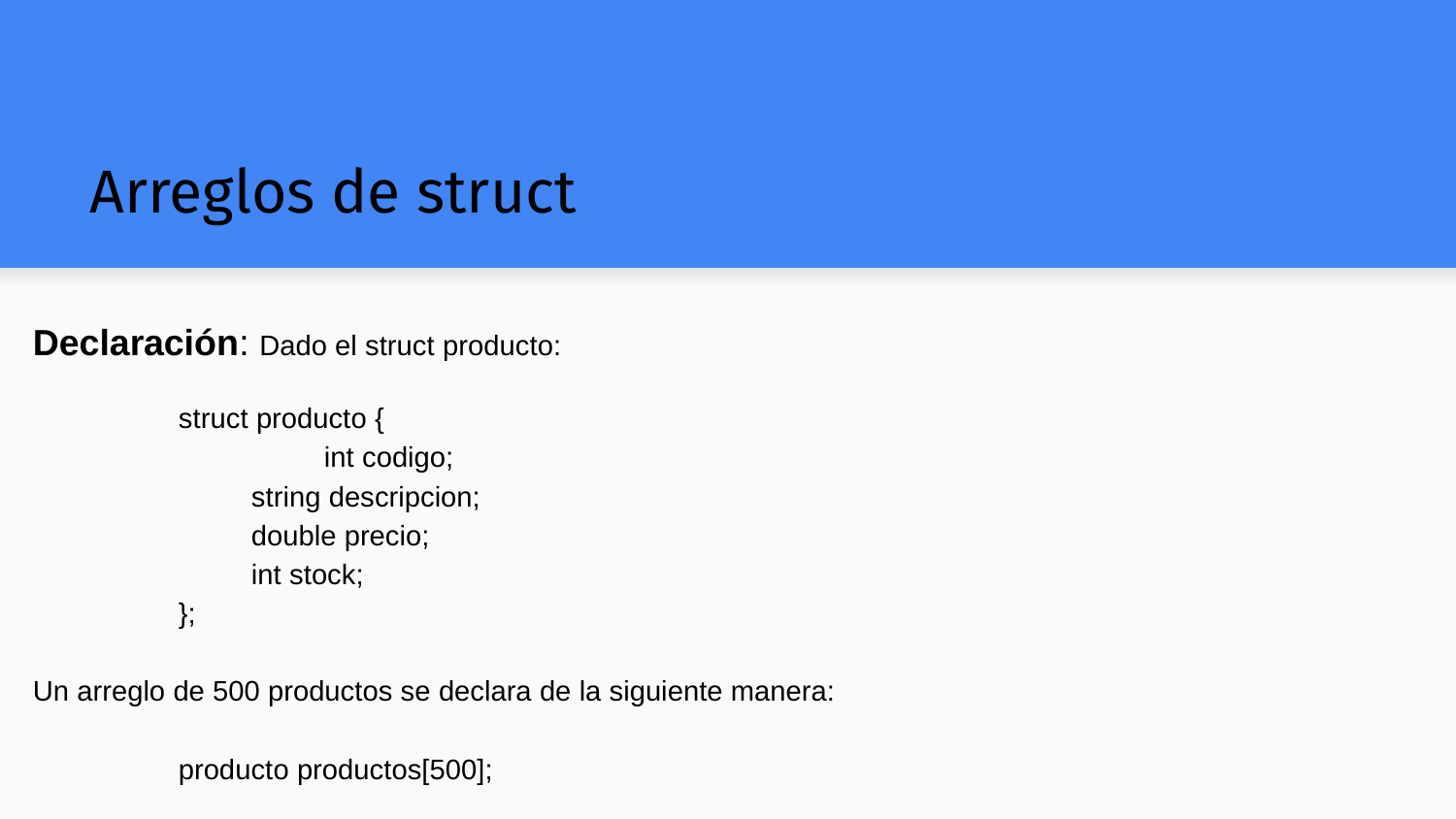

# Arreglos de struct
Declaración: Dado el struct producto:
struct producto {
	int codigo;
string descripcion;
double precio;
int stock;
};

Un arreglo de 500 productos se declara de la siguiente manera:

producto productos[500];